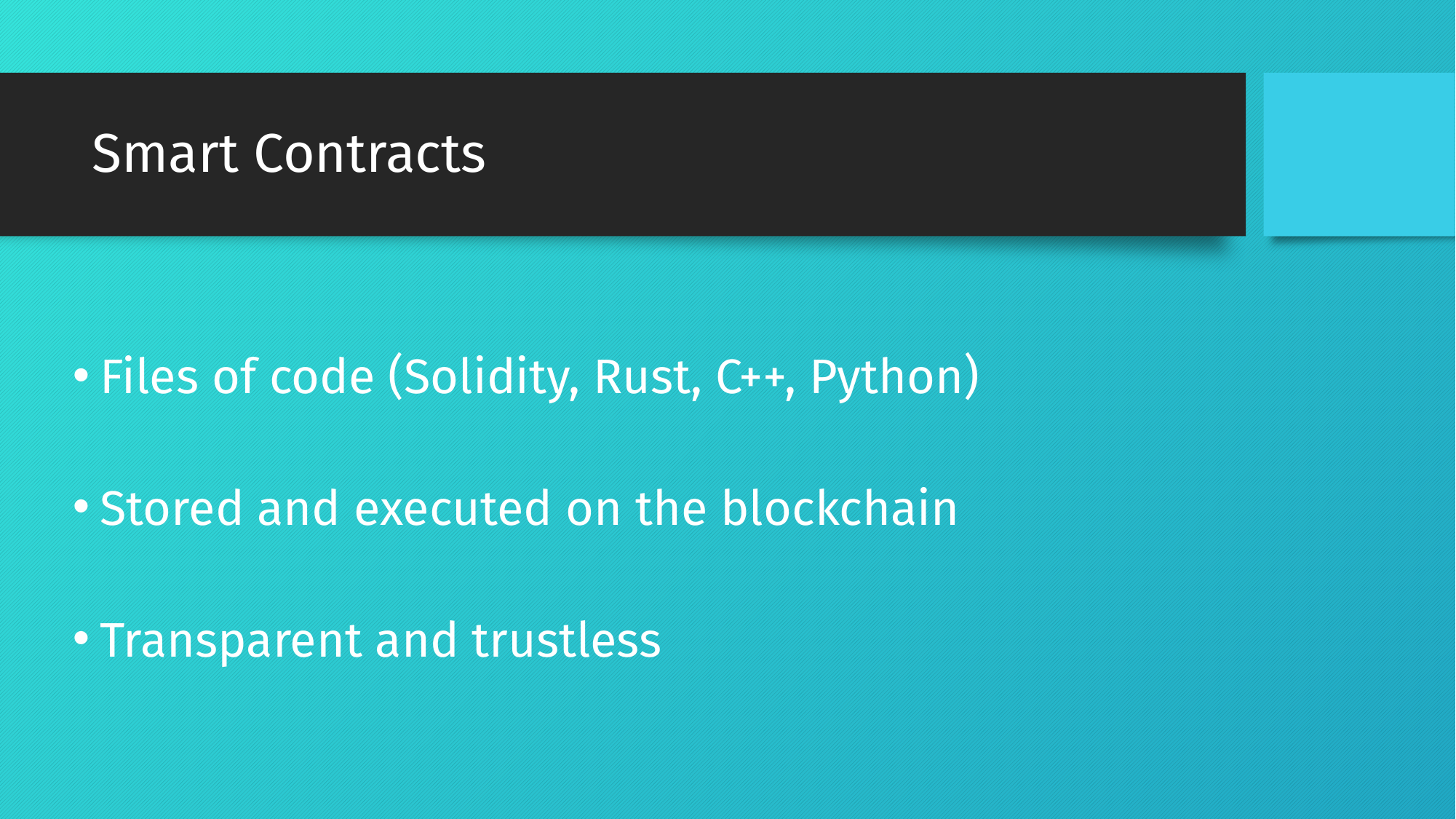

# Smart Contracts
Files of code (Solidity, Rust, C++, Python)
Stored and executed on the blockchain
Transparent and trustless